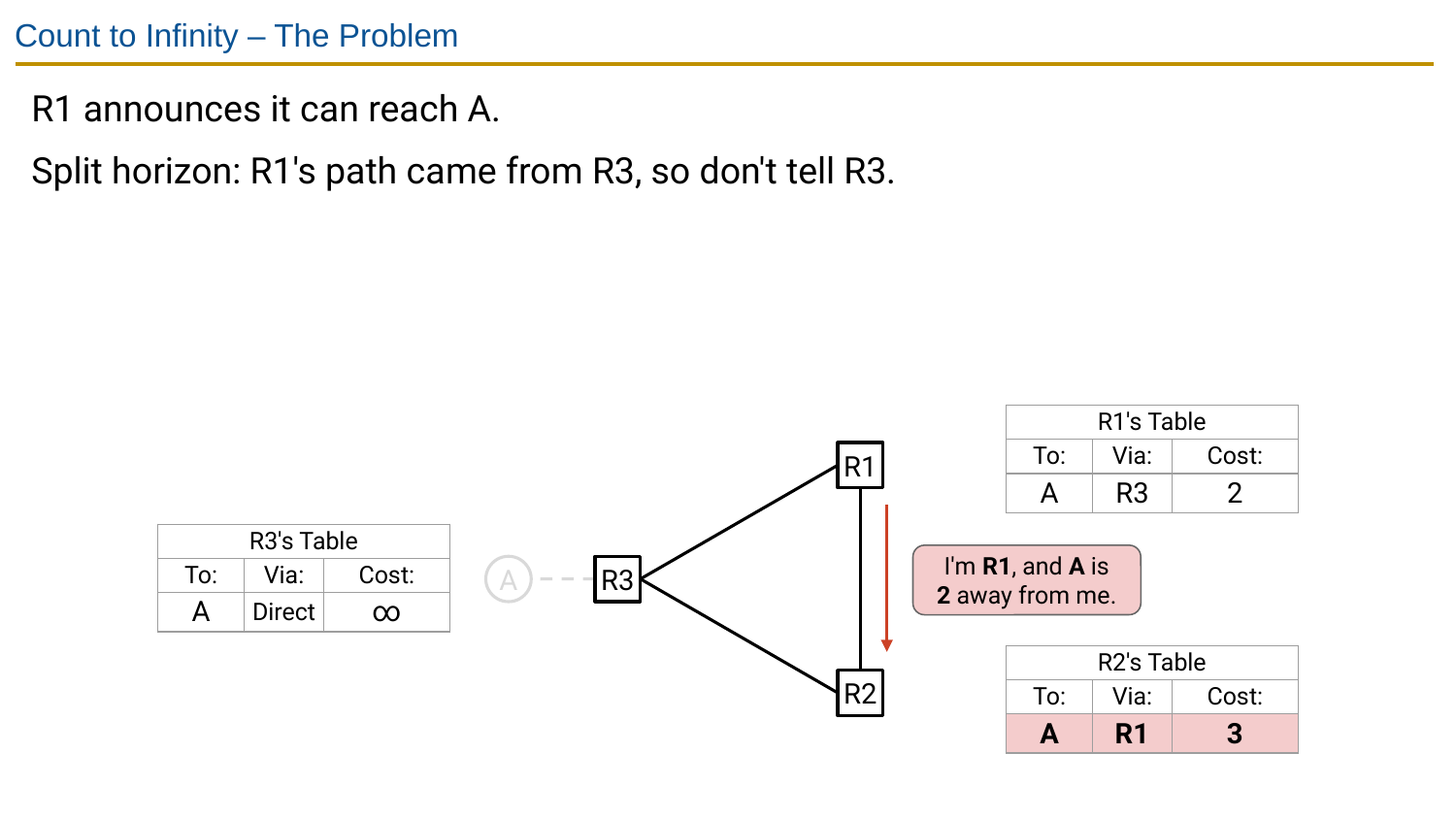

# Count to Infinity – The Problem
R1 announces it can reach A.
Split horizon: R1's path came from R3, so don't tell R3.
| R1's Table |  |  |
| --- | --- | --- |
| To: | Via: | Cost: |
| A | R3 | 2 |
R1
| R3's Table |  |  |
| --- | --- | --- |
| To: | Via: | Cost: |
| A | Direct | ∞ |
I'm R1, and A is
2 away from me.
A
R3
| R2's Table |  |  |
| --- | --- | --- |
| To: | Via: | Cost: |
| A | R3 | ∞ |
| R2's Table |  |  |
| --- | --- | --- |
| To: | Via: | Cost: |
| A | R1 | 3 |
R2